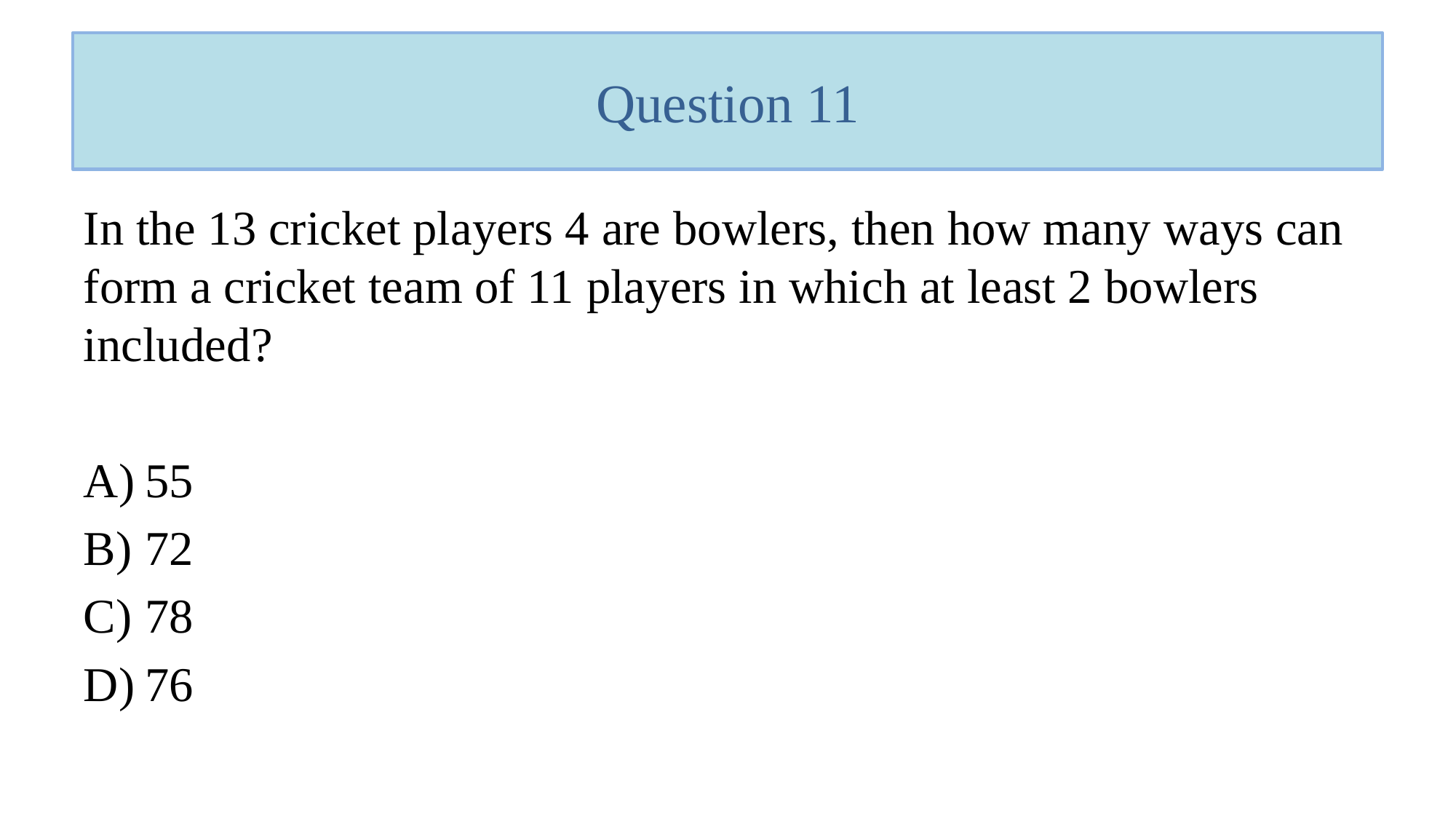

# Question 11
In the 13 cricket players 4 are bowlers, then how many ways can form a cricket team of 11 players in which at least 2 bowlers included?

55
72
78
76